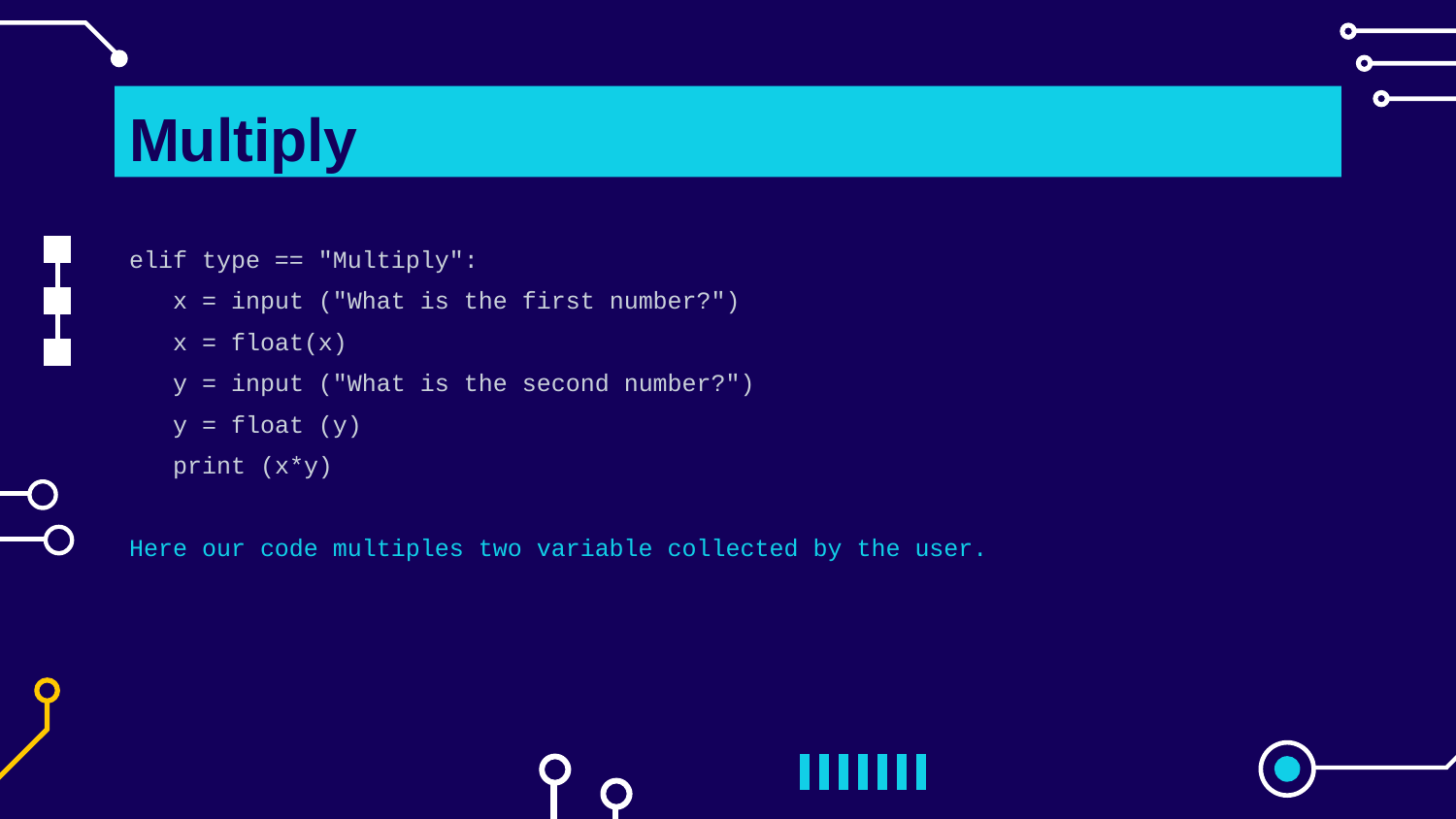

# Multiply
elif type == "Multiply":
   x = input ("What is the first number?")
   x = float(x)
   y = input ("What is the second number?")
   y = float (y)
   print (x*y)

Here our code multiples two variable collected by the user.